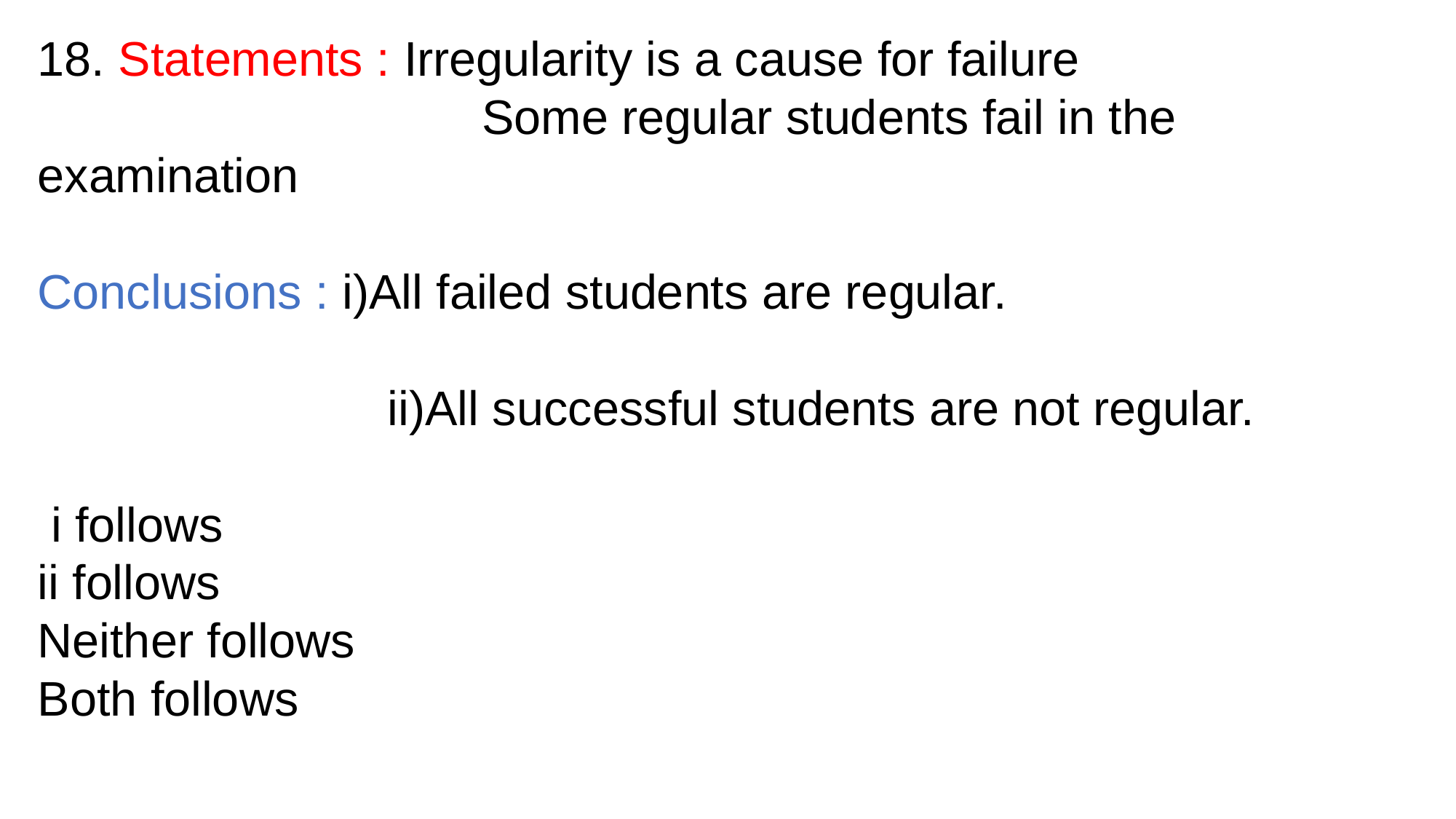

18. Statements : Irregularity is a cause for failure
                                 Some regular students fail in the           examination

Conclusions : i)All failed students are regular.

                          ii)All successful students are not regular.

 i follows
ii follows
Neither follows
Both follows